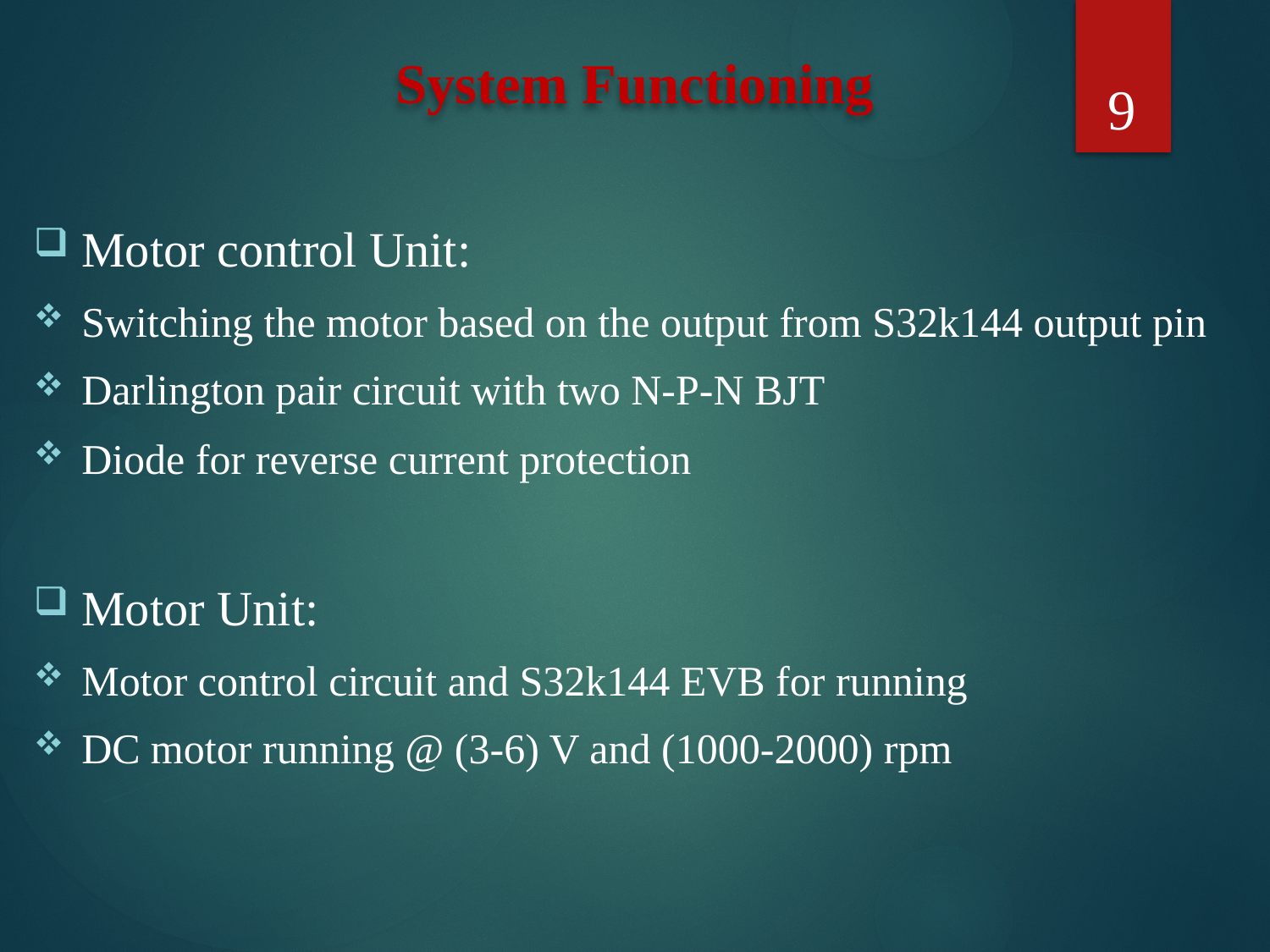

# System Functioning
9
Motor control Unit:
Switching the motor based on the output from S32k144 output pin
Darlington pair circuit with two N-P-N BJT
Diode for reverse current protection

Motor Unit:
Motor control circuit and S32k144 EVB for running
DC motor running @ (3-6) V and (1000-2000) rpm